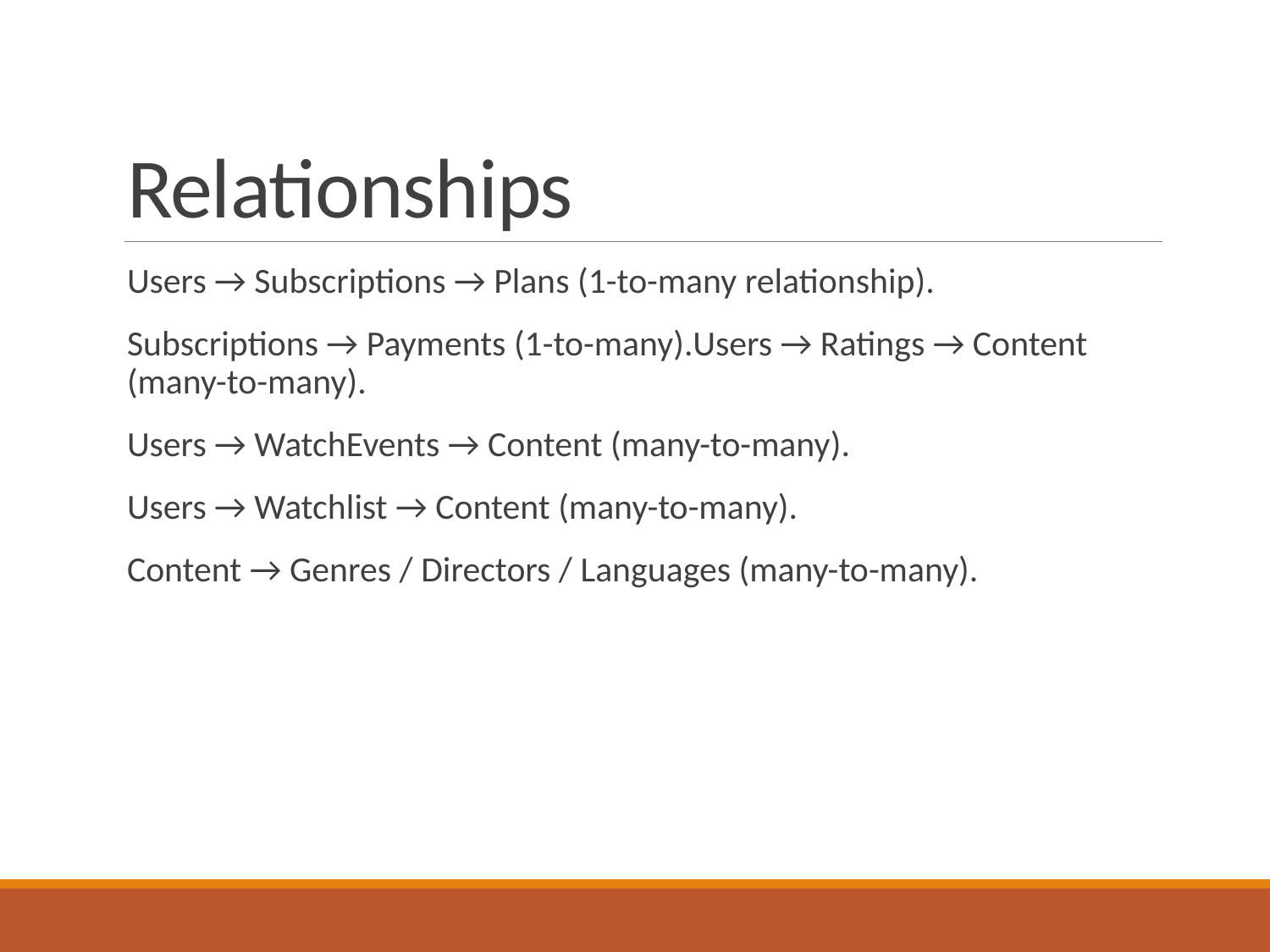

# Relationships
Users → Subscriptions → Plans (1-to-many relationship).
Subscriptions → Payments (1-to-many).Users → Ratings → Content (many-to-many).
Users → WatchEvents → Content (many-to-many).
Users → Watchlist → Content (many-to-many).
Content → Genres / Directors / Languages (many-to-many).